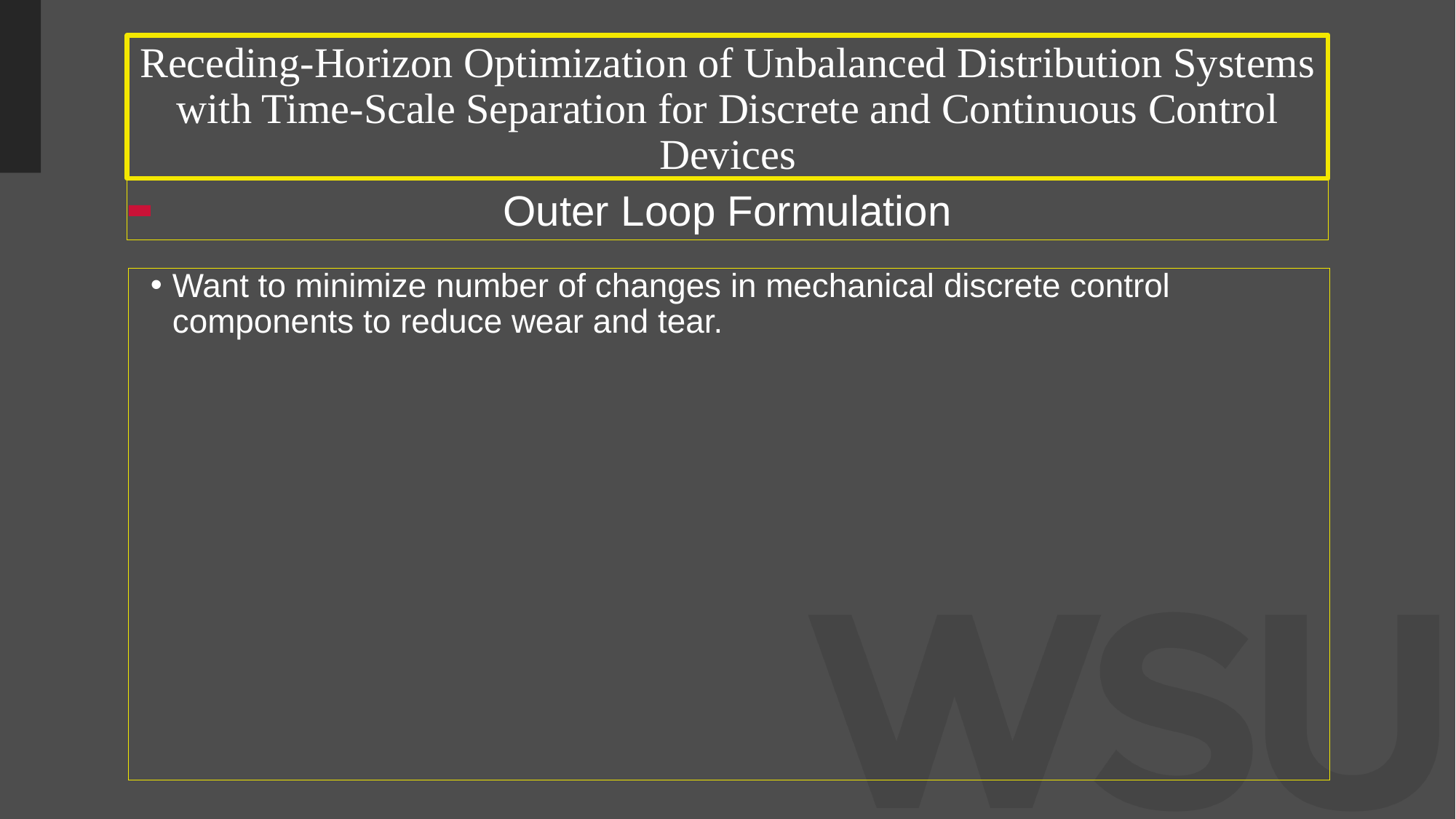

# Receding-Horizon Optimization of Unbalanced Distribution Systems with Time-Scale Separation for Discrete and Continuous Control Devices
Outer Loop Formulation
Want to minimize number of changes in mechanical discrete control components to reduce wear and tear.